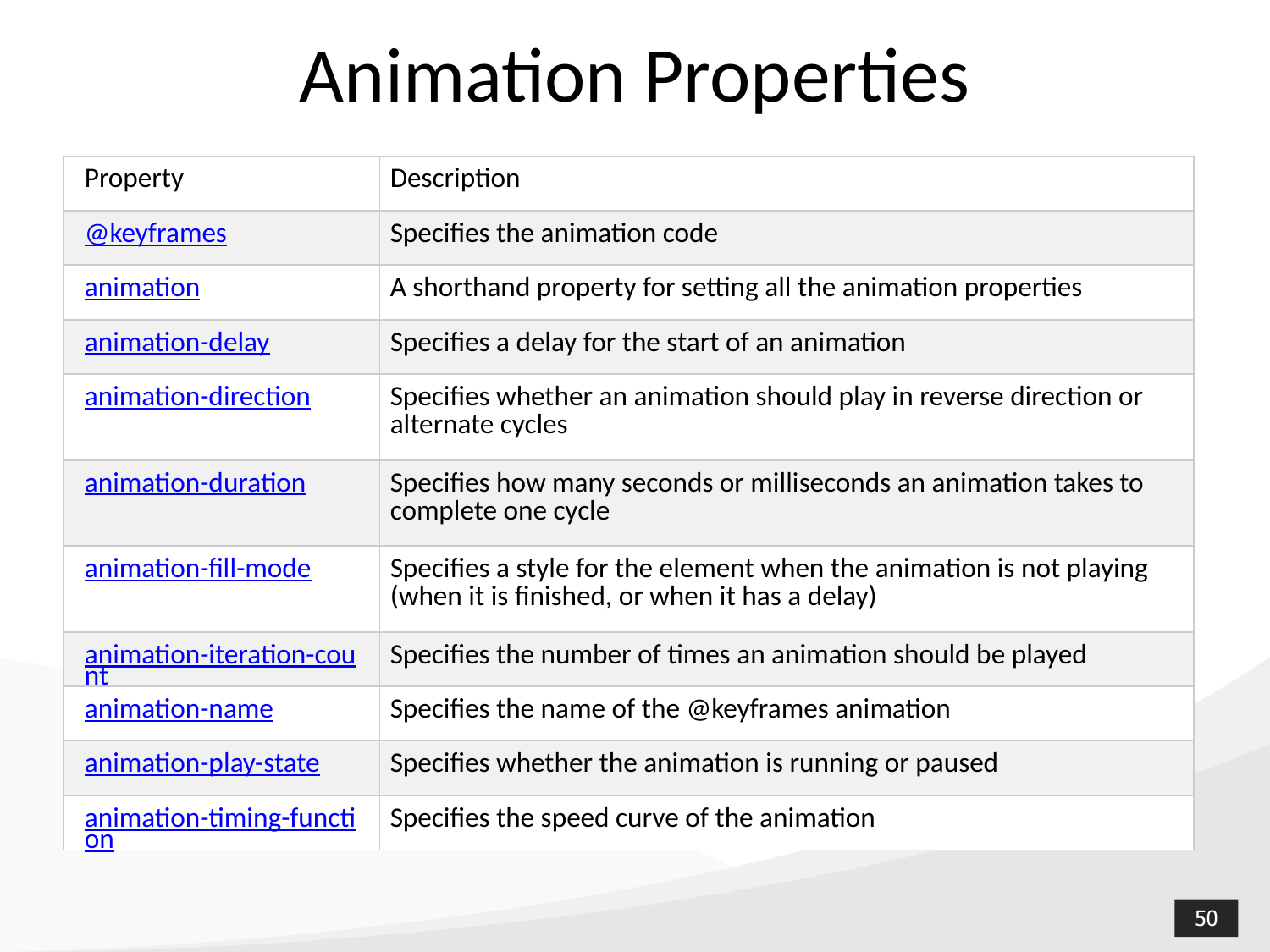

# Animation Properties
| Property | Description |
| --- | --- |
| @keyframes | Specifies the animation code |
| animation | A shorthand property for setting all the animation properties |
| animation-delay | Specifies a delay for the start of an animation |
| animation-direction | Specifies whether an animation should play in reverse direction or alternate cycles |
| animation-duration | Specifies how many seconds or milliseconds an animation takes to complete one cycle |
| animation-fill-mode | Specifies a style for the element when the animation is not playing (when it is finished, or when it has a delay) |
| animation-iteration-count | Specifies the number of times an animation should be played |
| animation-name | Specifies the name of the @keyframes animation |
| animation-play-state | Specifies whether the animation is running or paused |
| animation-timing-function | Specifies the speed curve of the animation |